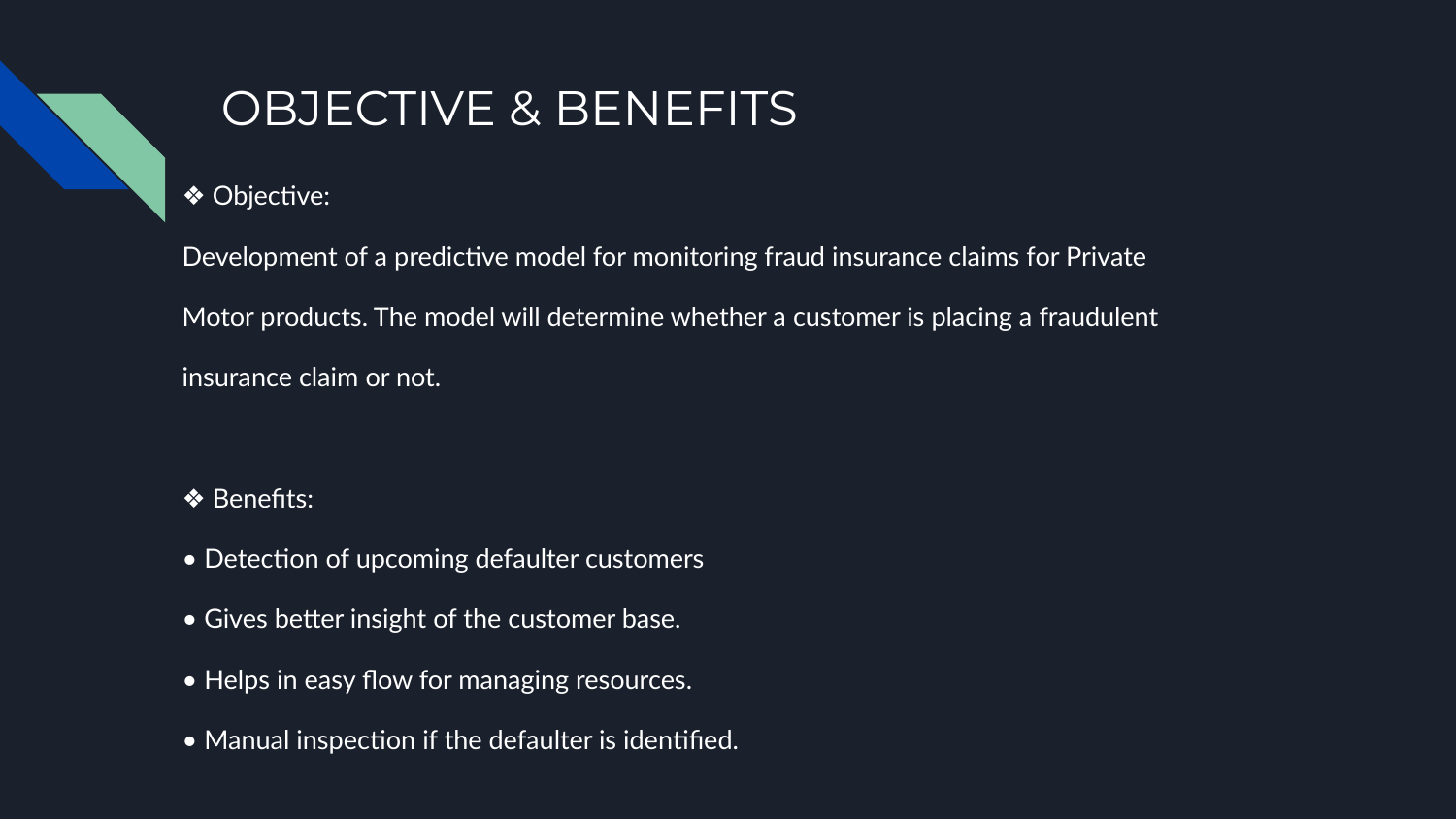

# OBJECTIVE & BENEFITS
❖ Objective:
Development of a predictive model for monitoring fraud insurance claims for Private
Motor products. The model will determine whether a customer is placing a fraudulent
insurance claim or not.

❖ Benefits:
• Detection of upcoming defaulter customers
• Gives better insight of the customer base.
• Helps in easy flow for managing resources.
• Manual inspection if the defaulter is identified.